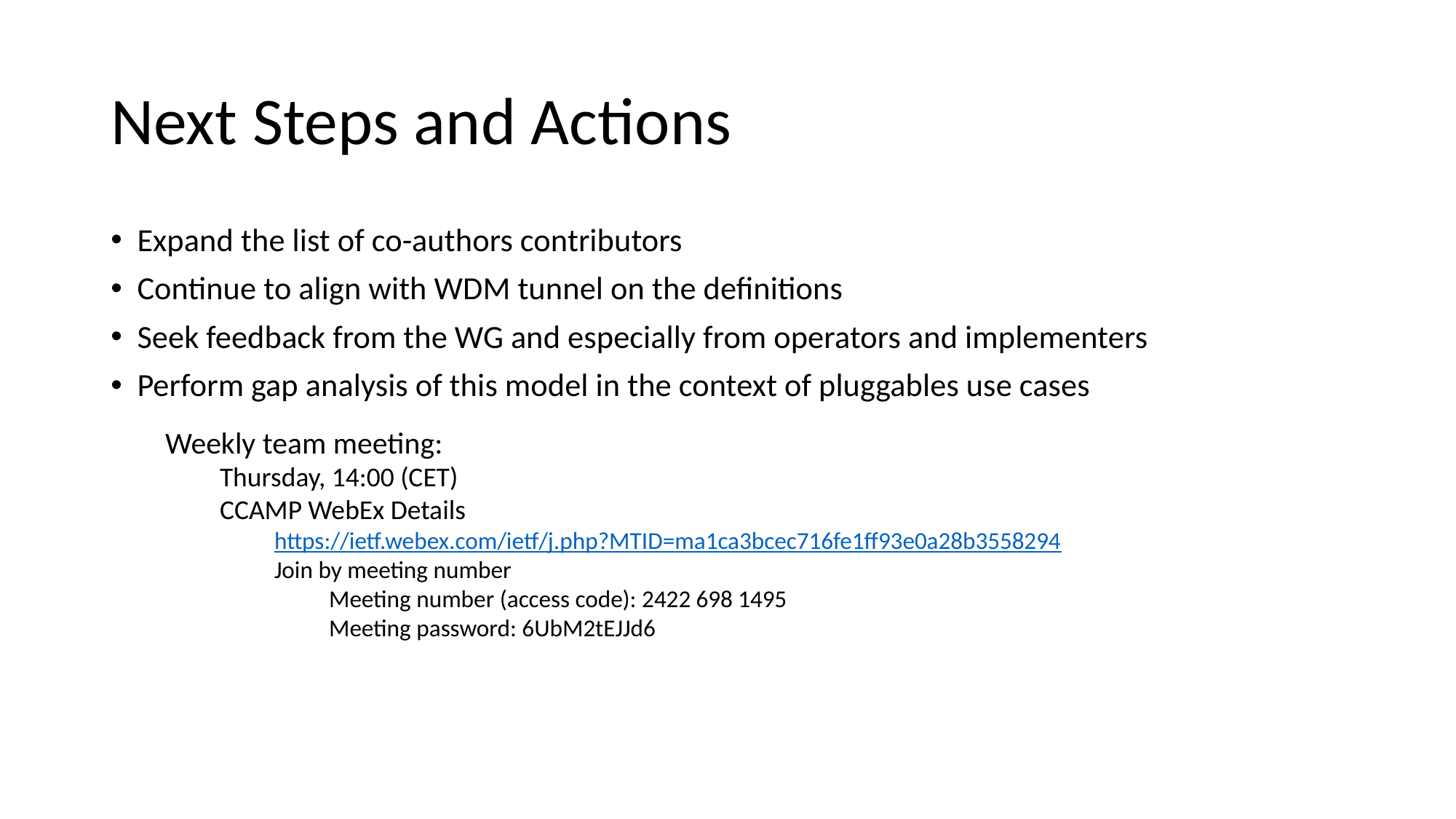

# Next Steps and Actions
Expand the list of co-authors contributors
Continue to align with WDM tunnel on the definitions
Seek feedback from the WG and especially from operators and implementers
Perform gap analysis of this model in the context of pluggables use cases

Weekly team meeting:
Thursday, 14:00 (CET)
CCAMP WebEx Details
https://ietf.webex.com/ietf/j.php?MTID=ma1ca3bcec716fe1ff93e0a28b3558294
Join by meeting number
Meeting number (access code): 2422 698 1495
Meeting password: 6UbM2tEJJd6